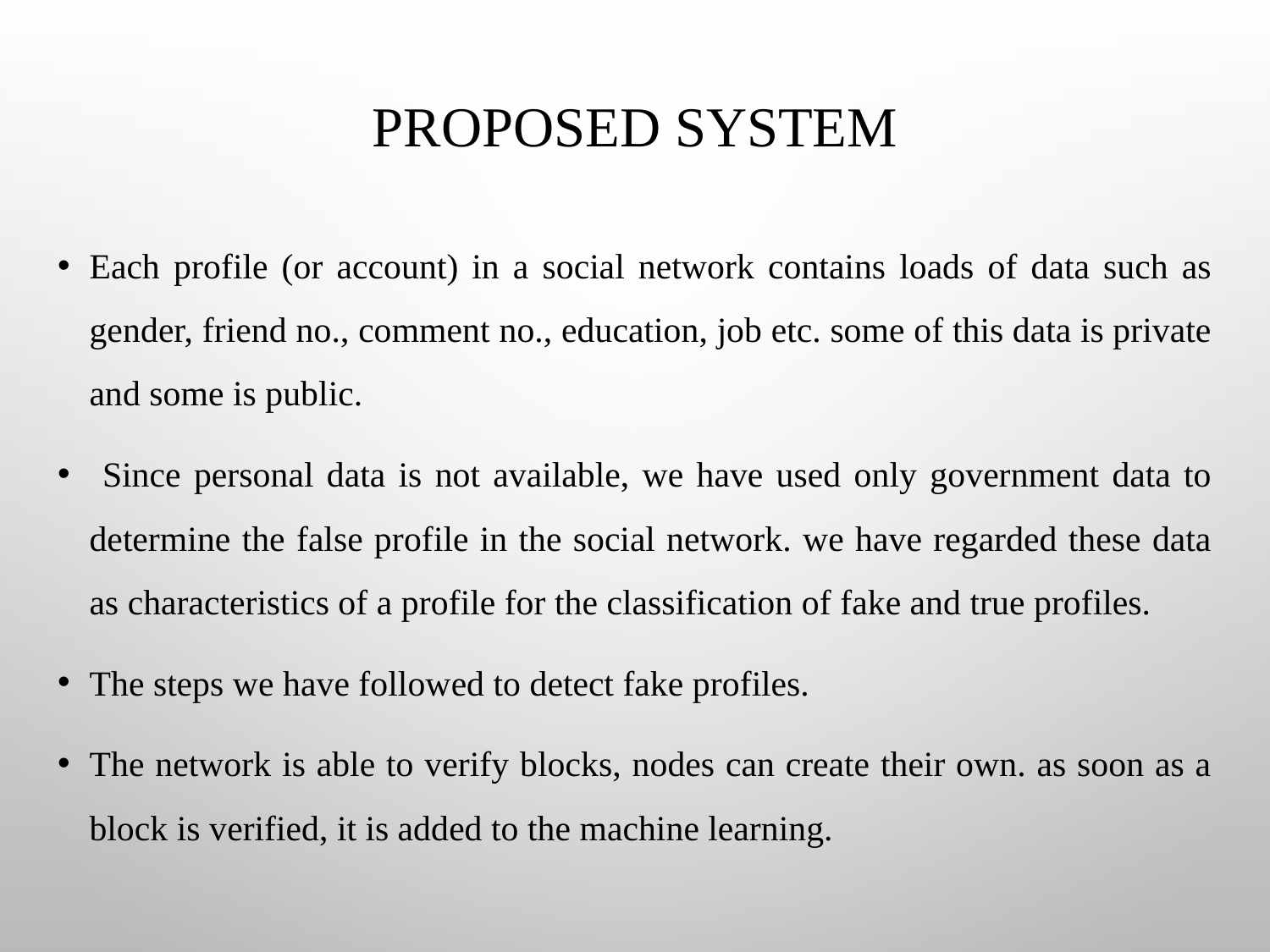

# PROPOSED SYSTEM
Each profile (or account) in a social network contains loads of data such as gender, friend no., comment no., education, job etc. some of this data is private and some is public.
 Since personal data is not available, we have used only government data to determine the false profile in the social network. we have regarded these data as characteristics of a profile for the classification of fake and true profiles.
The steps we have followed to detect fake profiles.
The network is able to verify blocks, nodes can create their own. as soon as a block is verified, it is added to the machine learning.